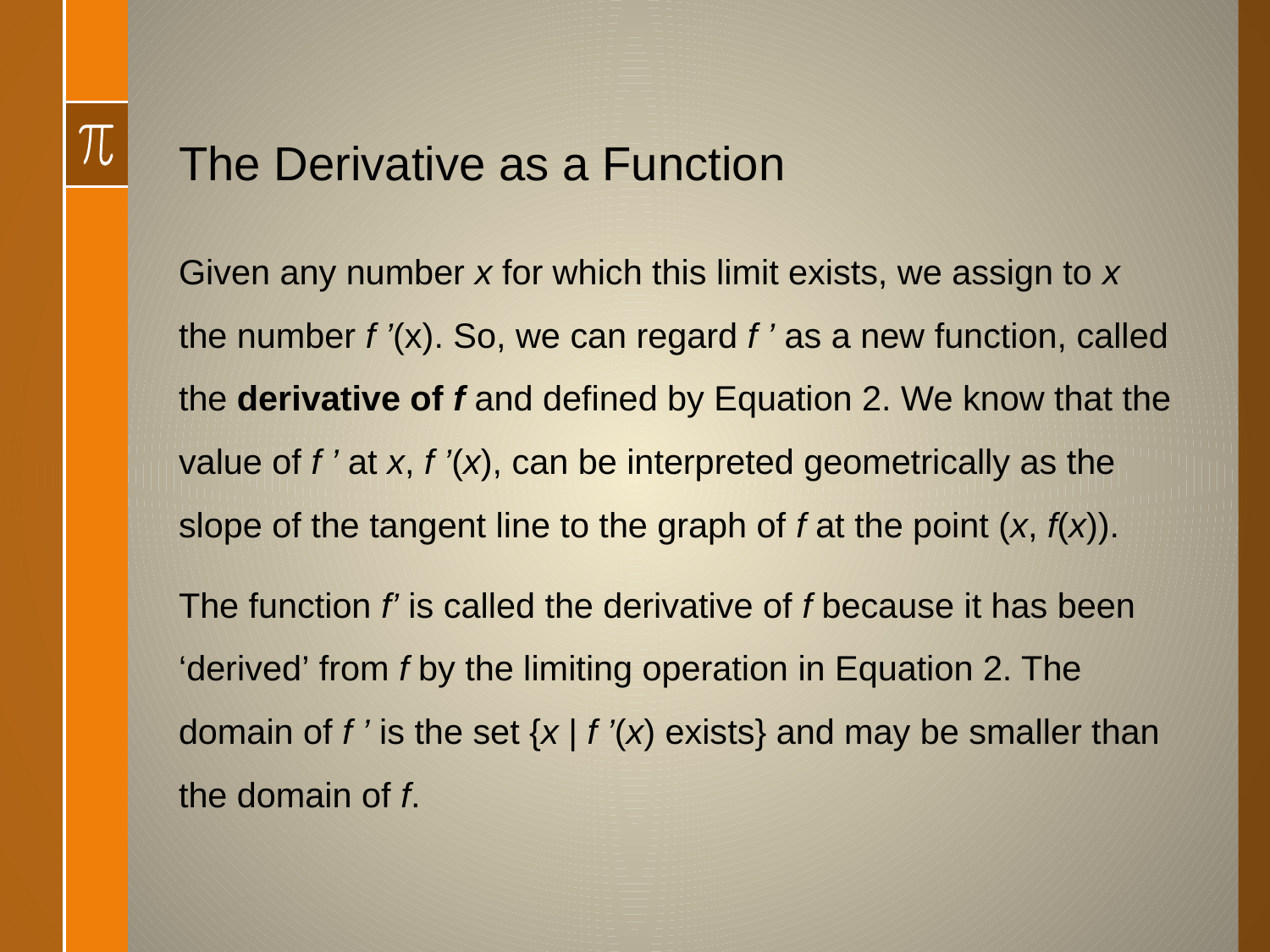

# The Derivative as a Function
Given any number x for which this limit exists, we assign to x the number f ’(x). So, we can regard f ’ as a new function, called the derivative of f and defined by Equation 2. We know that the value of f ’ at x, f ’(x), can be interpreted geometrically as the slope of the tangent line to the graph of f at the point (x, f(x)).
The function f’ is called the derivative of f because it has been ‘derived’ from f by the limiting operation in Equation 2. The domain of f ’ is the set {x | f ’(x) exists} and may be smaller than the domain of f.